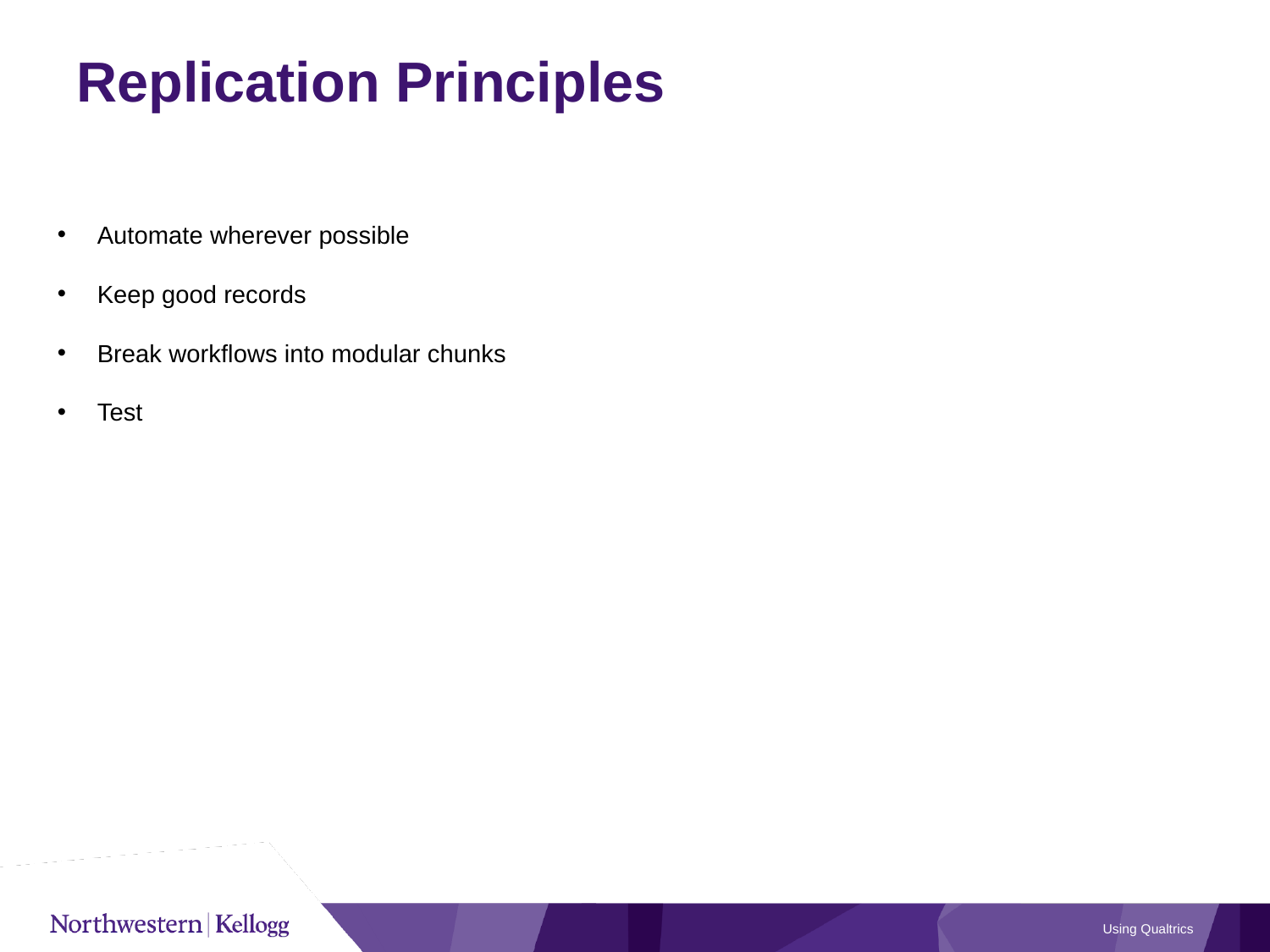

# Replication Principles

Automate wherever possible

Keep good records

Break workflows into modular chunks

Test

Using Qualtrics